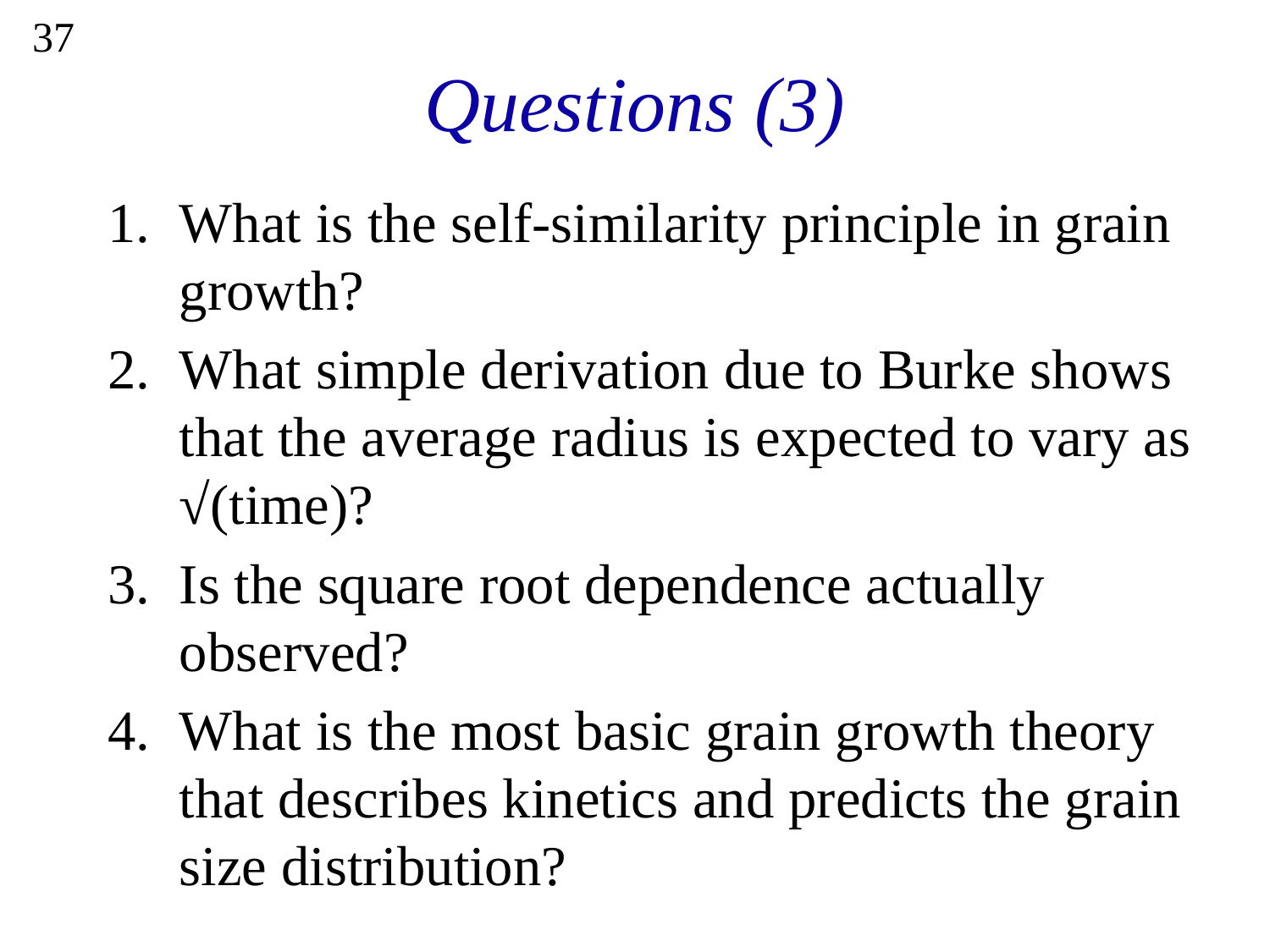

37
# Questions (3)
What is the self-similarity principle in grain growth?
What simple derivation due to Burke shows that the average radius is expected to vary as √(time)?
Is the square root dependence actually observed?
What is the most basic grain growth theory that describes kinetics and predicts the grain size distribution?